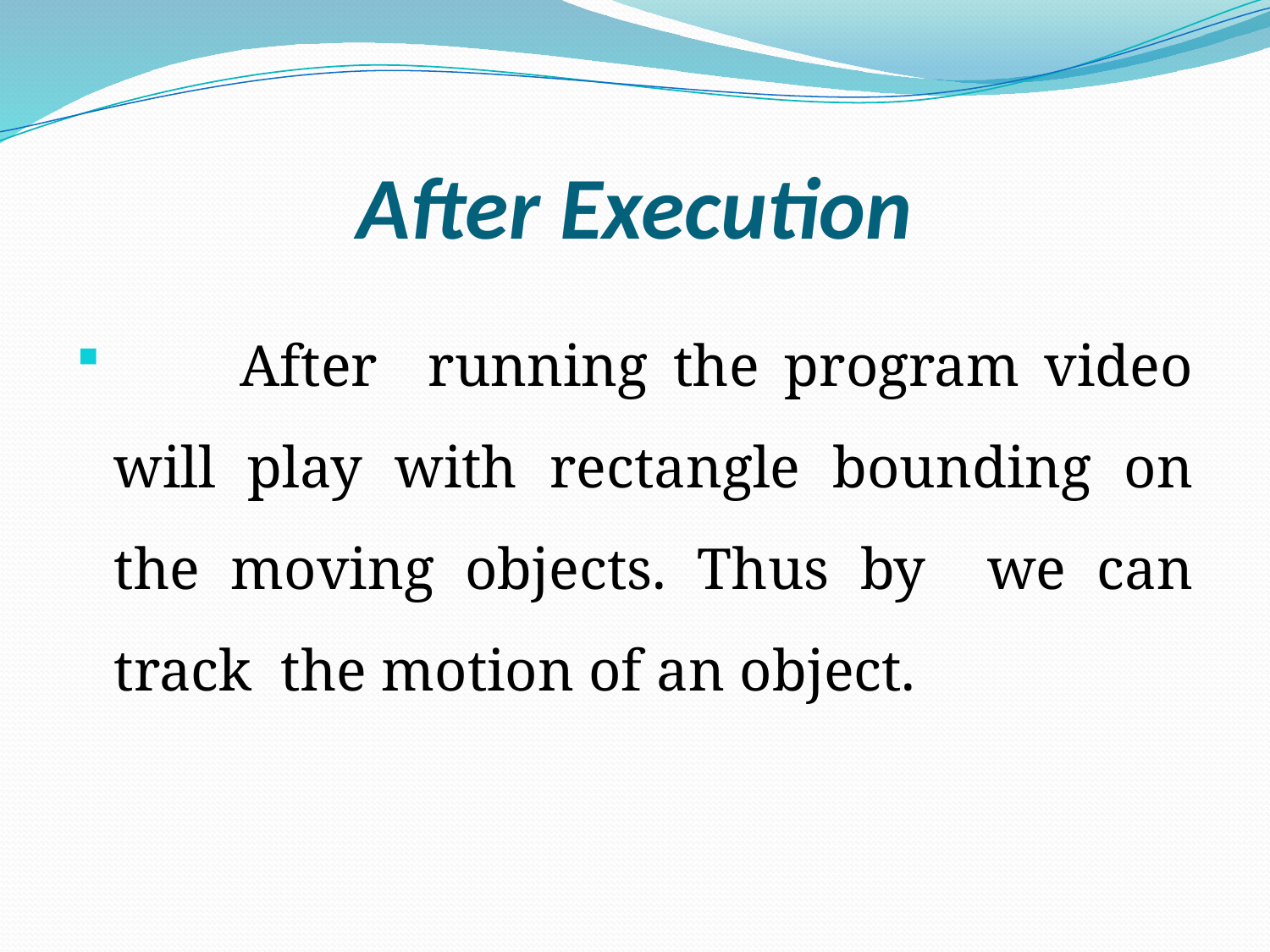

# After Execution
     After  running the program video will play with rectangle bounding on the moving objects. Thus by  we can track  the motion of an object.